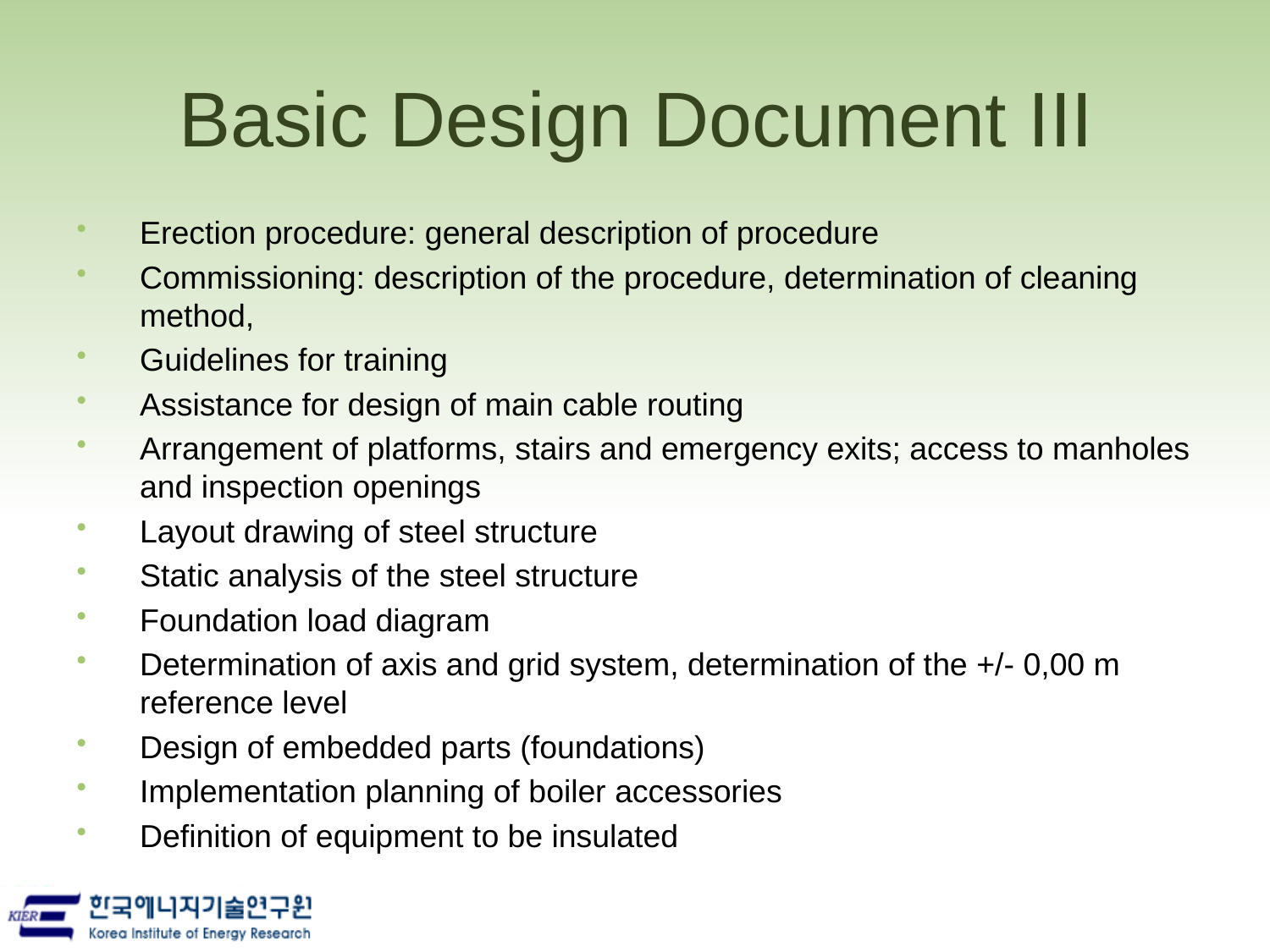

# Basic Design Document III
Erection procedure: general description of procedure
Commissioning: description of the procedure, determination of cleaning method,
Guidelines for training
Assistance for design of main cable routing
Arrangement of platforms, stairs and emergency exits; access to manholes and inspection openings
Layout drawing of steel structure
Static analysis of the steel structure
Foundation load diagram
Determination of axis and grid system, determination of the +/- 0,00 m reference level
Design of embedded parts (foundations)
Implementation planning of boiler accessories
Definition of equipment to be insulated